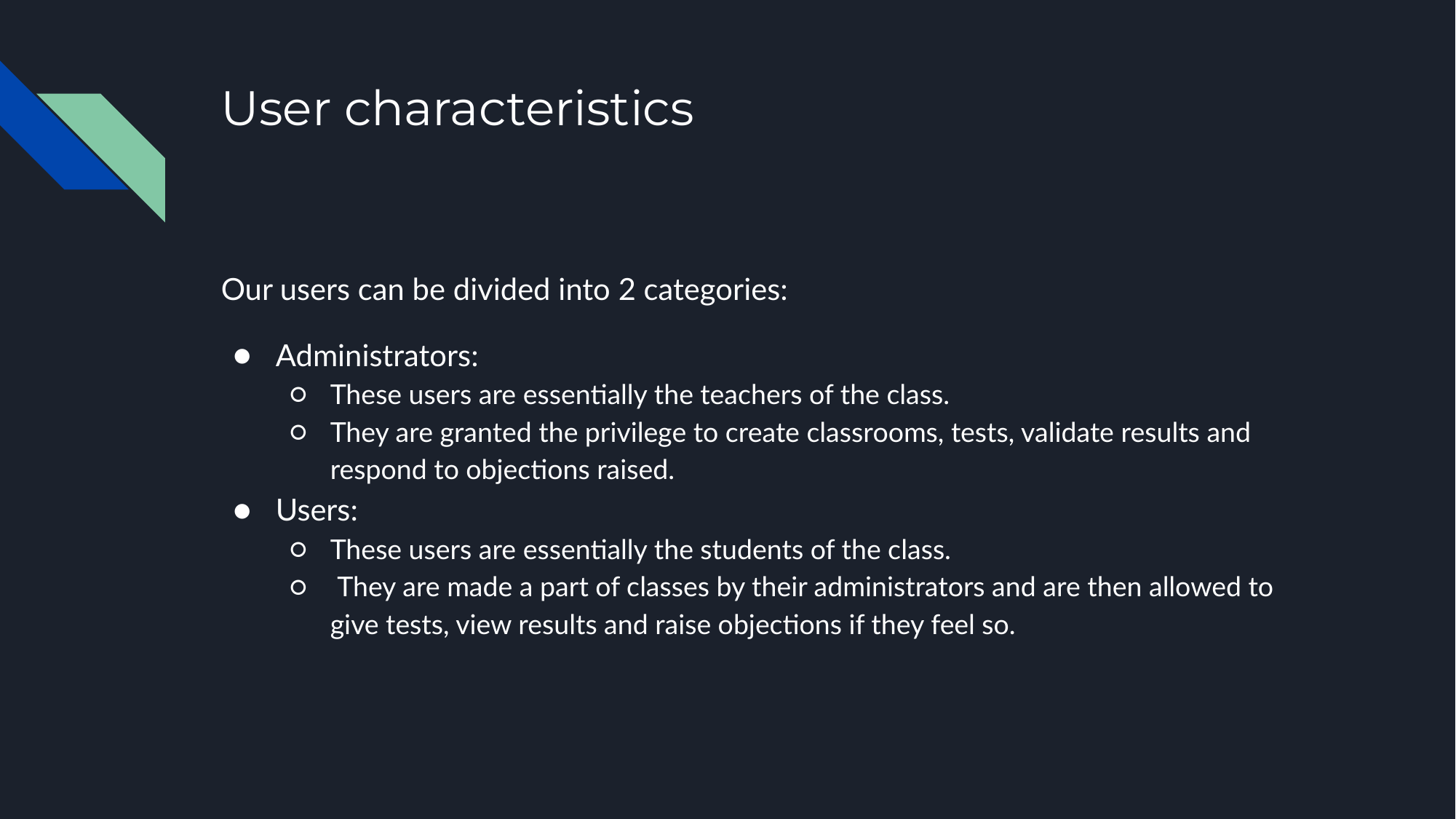

# User characteristics
Our users can be divided into 2 categories:
Administrators:
These users are essentially the teachers of the class.
They are granted the privilege to create classrooms, tests, validate results and respond to objections raised.
Users:
These users are essentially the students of the class.
 They are made a part of classes by their administrators and are then allowed to give tests, view results and raise objections if they feel so.